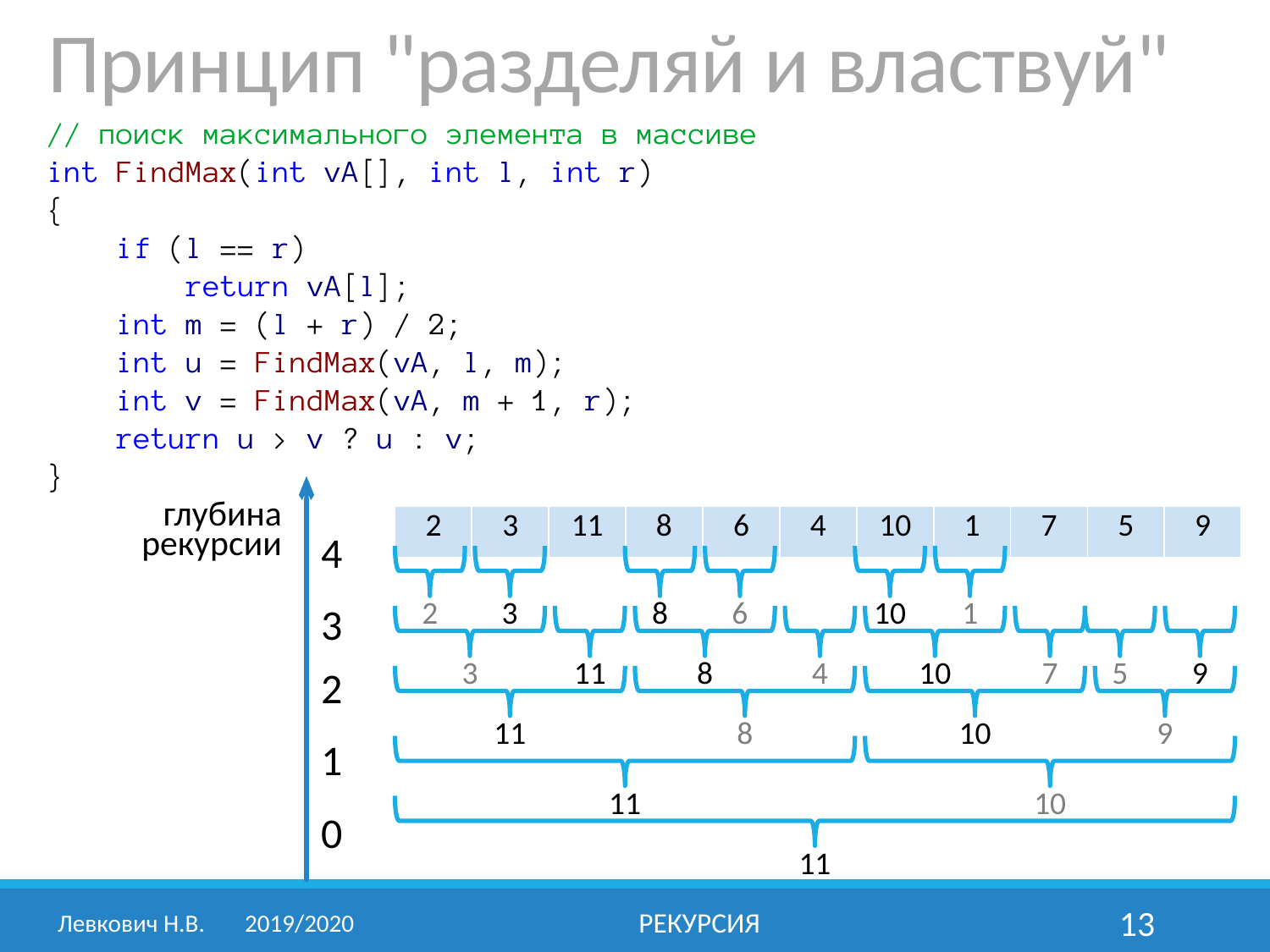

# Принцип "разделяй и властвуй"
// поиск максимального элемента в массиве
int FindMax(int vA[], int l, int r)
{
    if (l == r)
        return vA[l];
    int m = (l + r) / 2;
    int u = FindMax(vA, l, m);
    int v = FindMax(vA, m + 1, r);
    return u > v ? u : v;
}

глубина рекурсии
| 2 | 3 | 11 | 8 | 6 | 4 | 10 | 1 | 7 | 5 | 9 |
| --- | --- | --- | --- | --- | --- | --- | --- | --- | --- | --- |

4

2
3
8
6
10
1

3

3
11
8
4
10
7
5
9
2
11
8
10
9
1
11
10
0
11
Левкович Н.В.	2019/2020
РЕКУРСИЯ
13